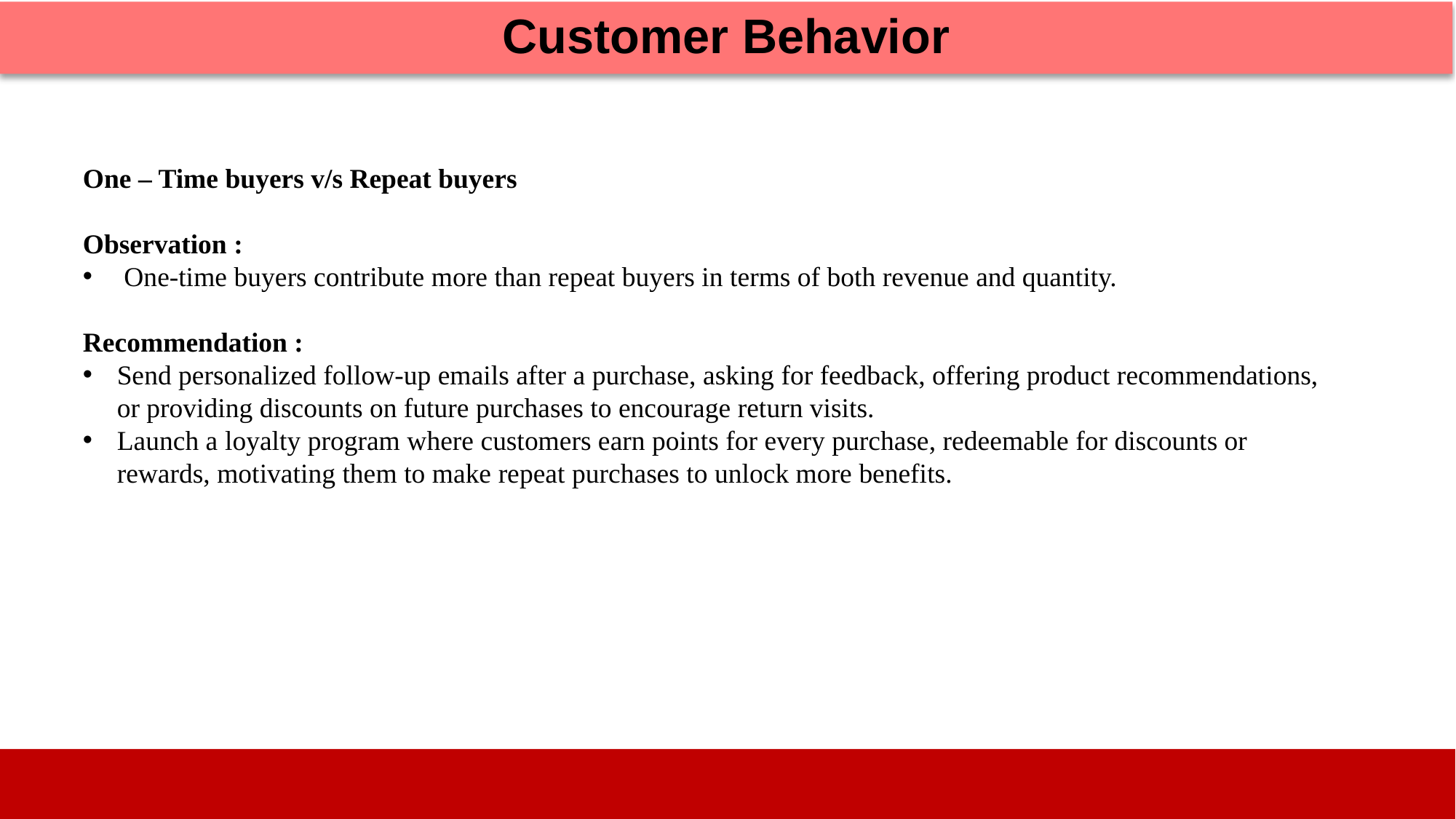

Customer Behavior
One – Time buyers v/s Repeat buyers

Observation :
 One-time buyers contribute more than repeat buyers in terms of both revenue and quantity.

Recommendation :
Send personalized follow-up emails after a purchase, asking for feedback, offering product recommendations, or providing discounts on future purchases to encourage return visits.
Launch a loyalty program where customers earn points for every purchase, redeemable for discounts or rewards, motivating them to make repeat purchases to unlock more benefits.

Image source: icons8`